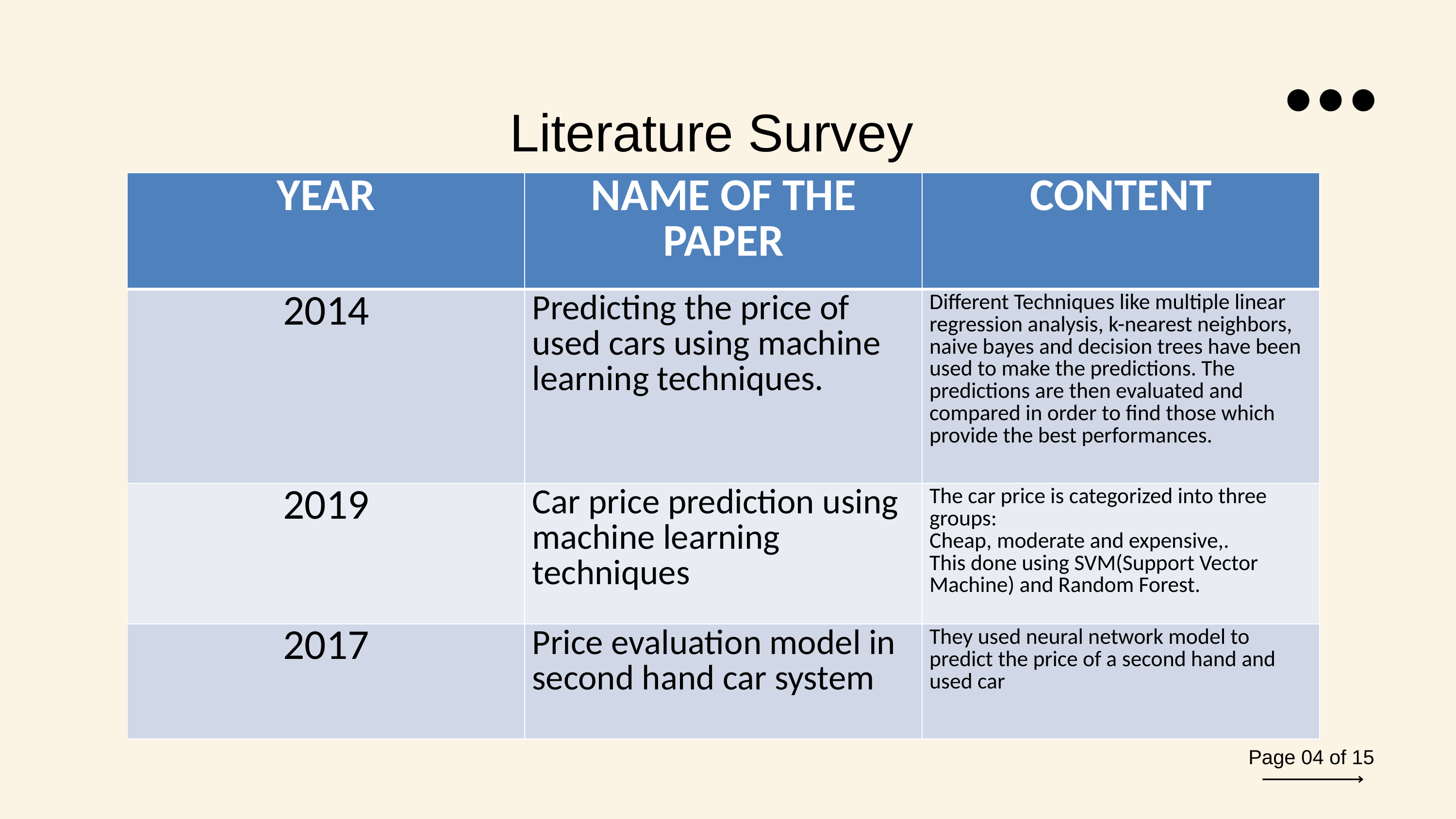

Literature Survey

| YEAR | NAME OF THE PAPER | CONTENT |
| --- | --- | --- |
| 2014 | Predicting the price of used cars using machine learning techniques. | Different Techniques like multiple linear regression analysis, k-nearest neighbors, naive bayes and decision trees have been used to make the predictions. The predictions are then evaluated and compared in order to find those which provide the best performances. |
| 2019 | Car price prediction using machine learning techniques | The car price is categorized into three groups: Cheap, moderate and expensive,. This done using SVM(Support Vector Machine) and Random Forest. |
| 2017 | Price evaluation model in second hand car system | They used neural network model to predict the price of a second hand and used car |
Page 04 of 15